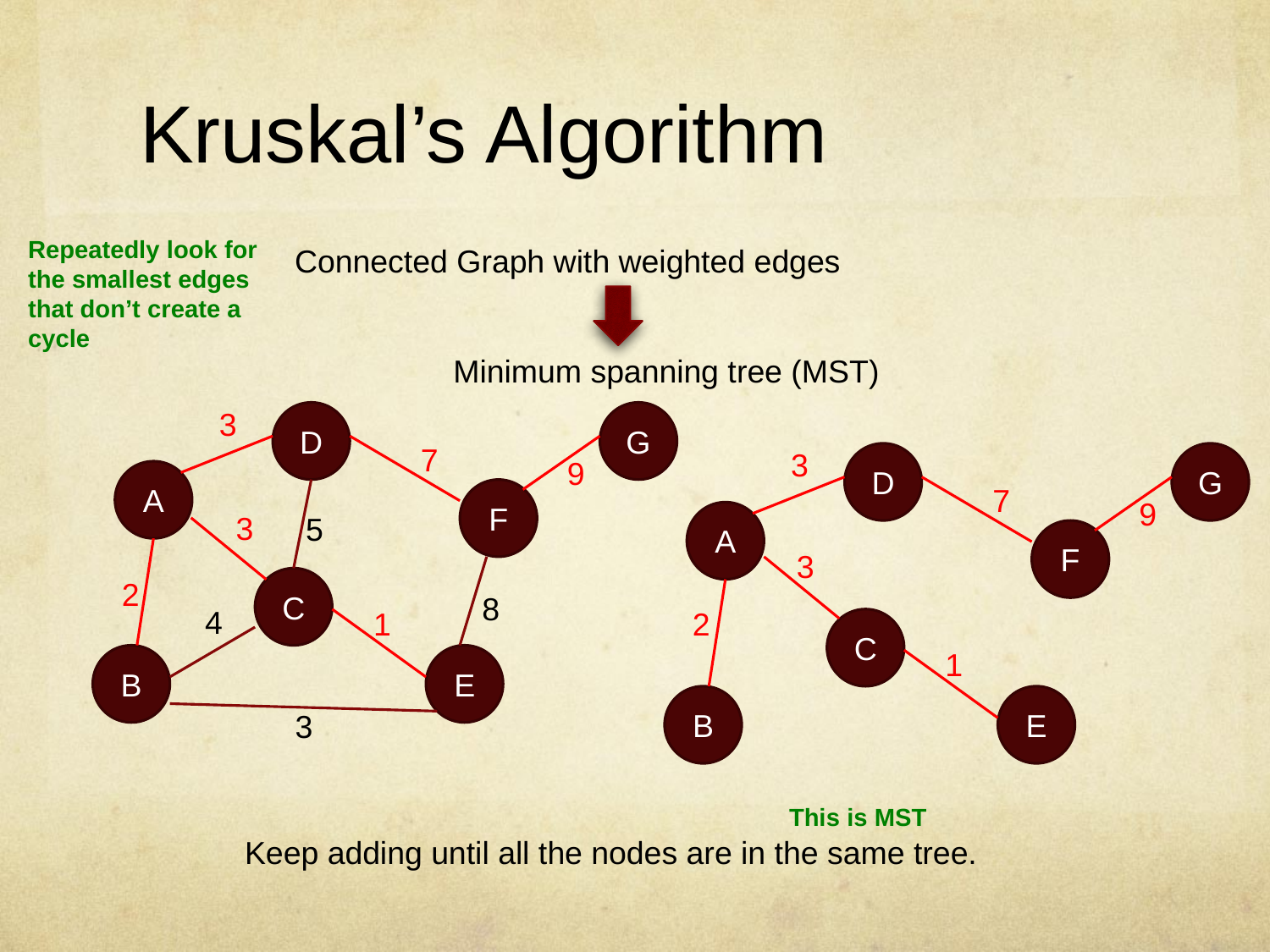

# Kruskal’s Algorithm
Repeatedly look for the smallest edges that don’t create a cycle
Connected Graph with weighted edges

Minimum spanning tree (MST)
3
D
G
7
3
D
G
9
A
7
F
9
3
A
5
F
3
C
2
8
4
1
2
C
1
B
E
B
E
3
This is MST
Keep adding until all the nodes are in the same tree.